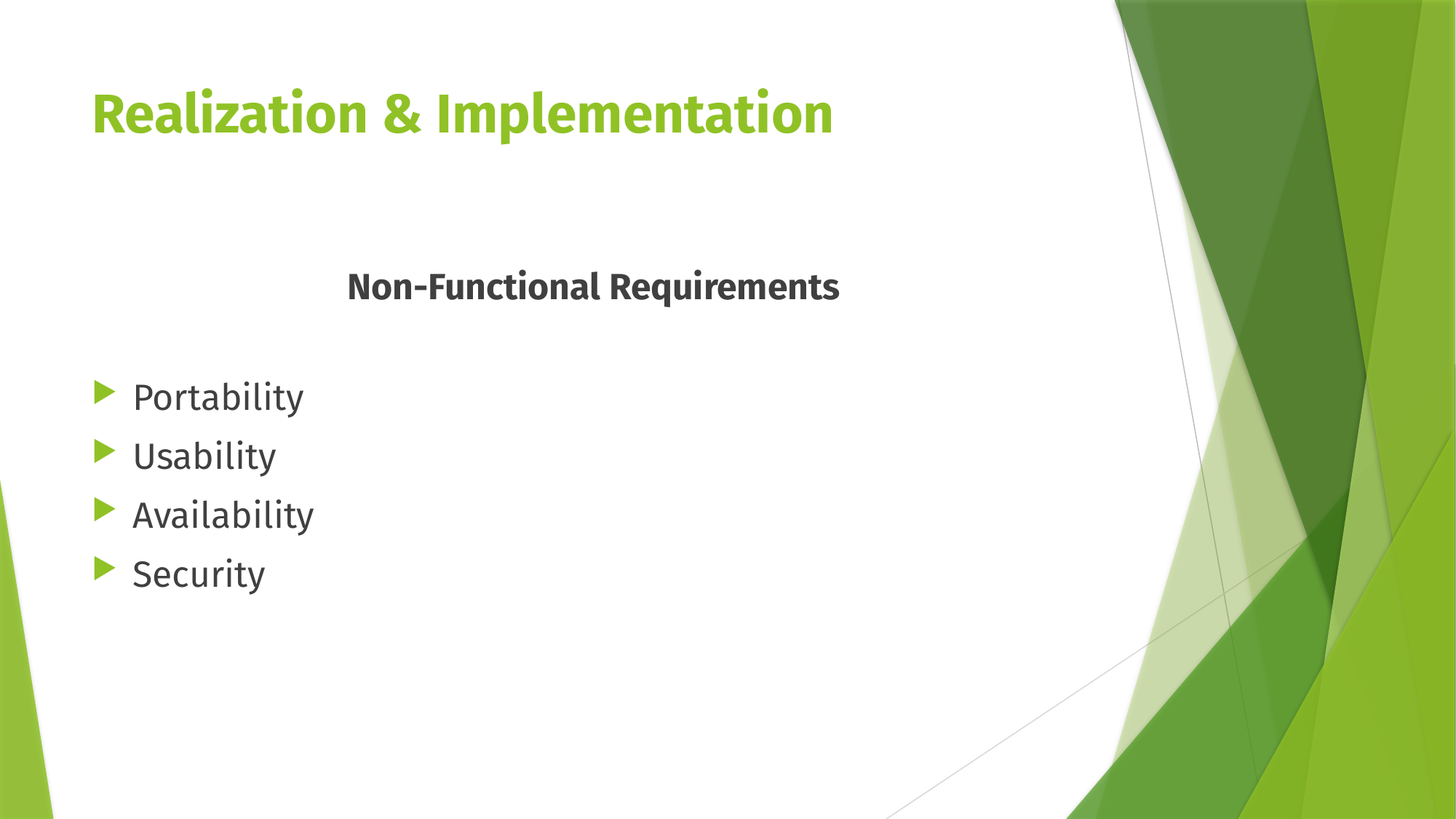

# Realization & Implementation
Non-Functional Requirements

Portability
Usability
Availability
Security